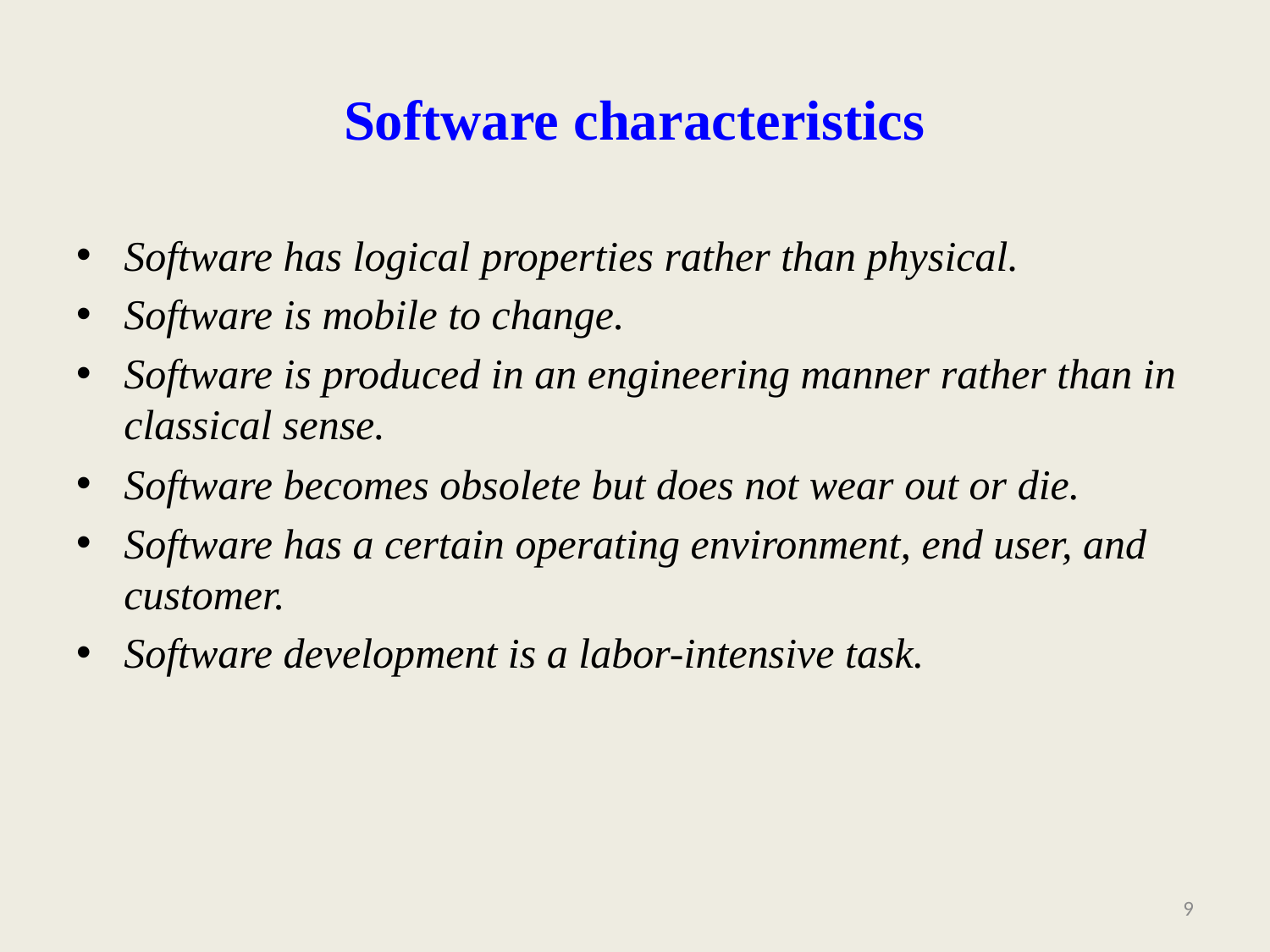

# Software characteristics
Software has logical properties rather than physical.
Software is mobile to change.
Software is produced in an engineering manner rather than in classical sense.
Software becomes obsolete but does not wear out or die.
Software has a certain operating environment, end user, and customer.
Software development is a labor-intensive task.

9